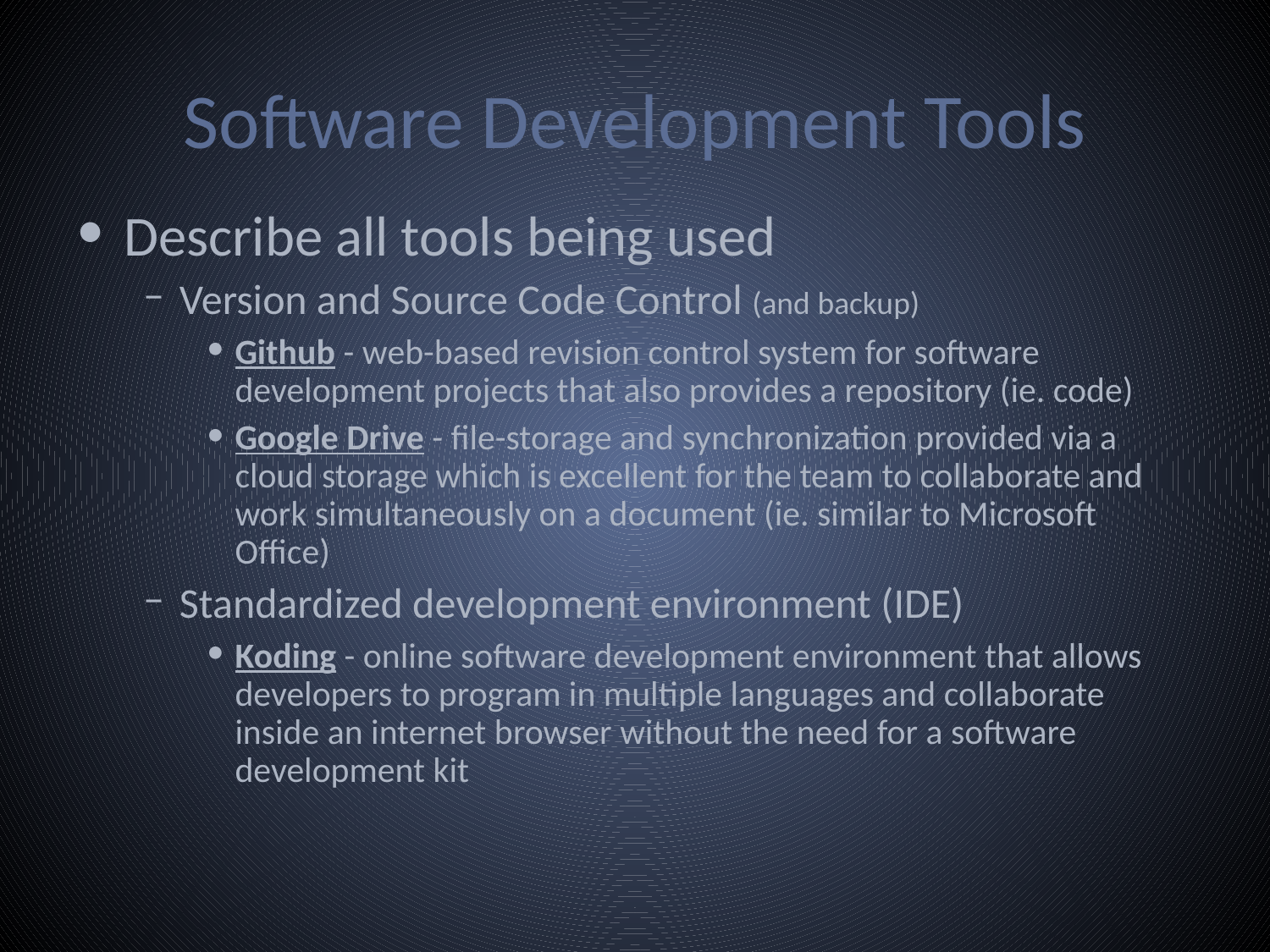

# Software Development Tools
Describe all tools being used
Version and Source Code Control (and backup)
Github - web-based revision control system for software development projects that also provides a repository (ie. code)
Google Drive - file-storage and synchronization provided via a cloud storage which is excellent for the team to collaborate and work simultaneously on a document (ie. similar to Microsoft Office)
Standardized development environment (IDE)
Koding - online software development environment that allows developers to program in multiple languages and collaborate inside an internet browser without the need for a software development kit